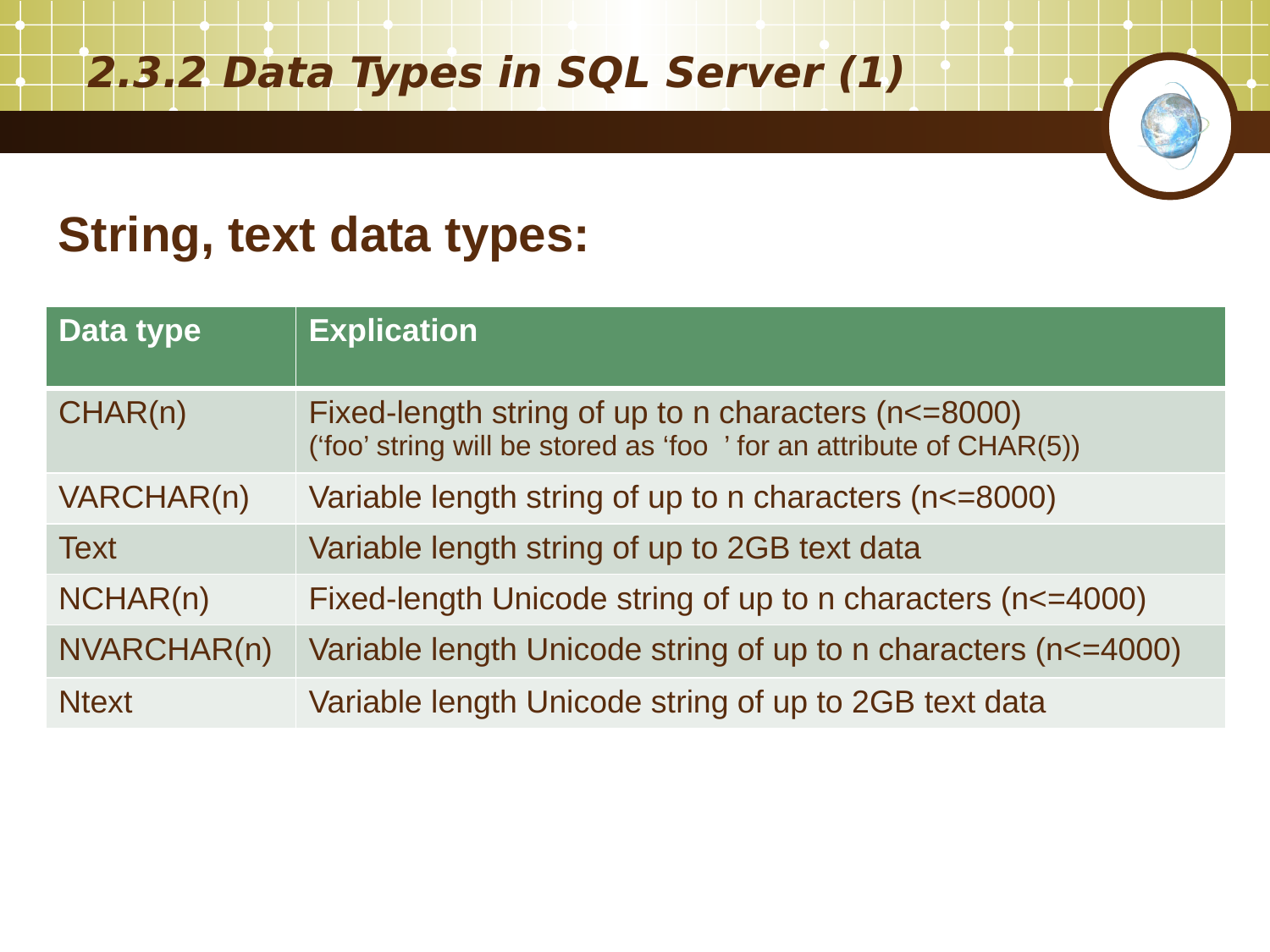

# 2.3.2 Data Types in SQL Server (1)
String, text data types:
| Data type | Explication |
| --- | --- |
| CHAR(n) | Fixed-length string of up to n characters (n<=8000) (‘foo’ string will be stored as ‘foo ’ for an attribute of CHAR(5)) |
| VARCHAR(n) | Variable length string of up to n characters (n<=8000) |
| Text | Variable length string of up to 2GB text data |
| NCHAR(n) | Fixed-length Unicode string of up to n characters (n<=4000) |
| NVARCHAR(n) | Variable length Unicode string of up to n characters (n<=4000) |
| Ntext | Variable length Unicode string of up to 2GB text data |